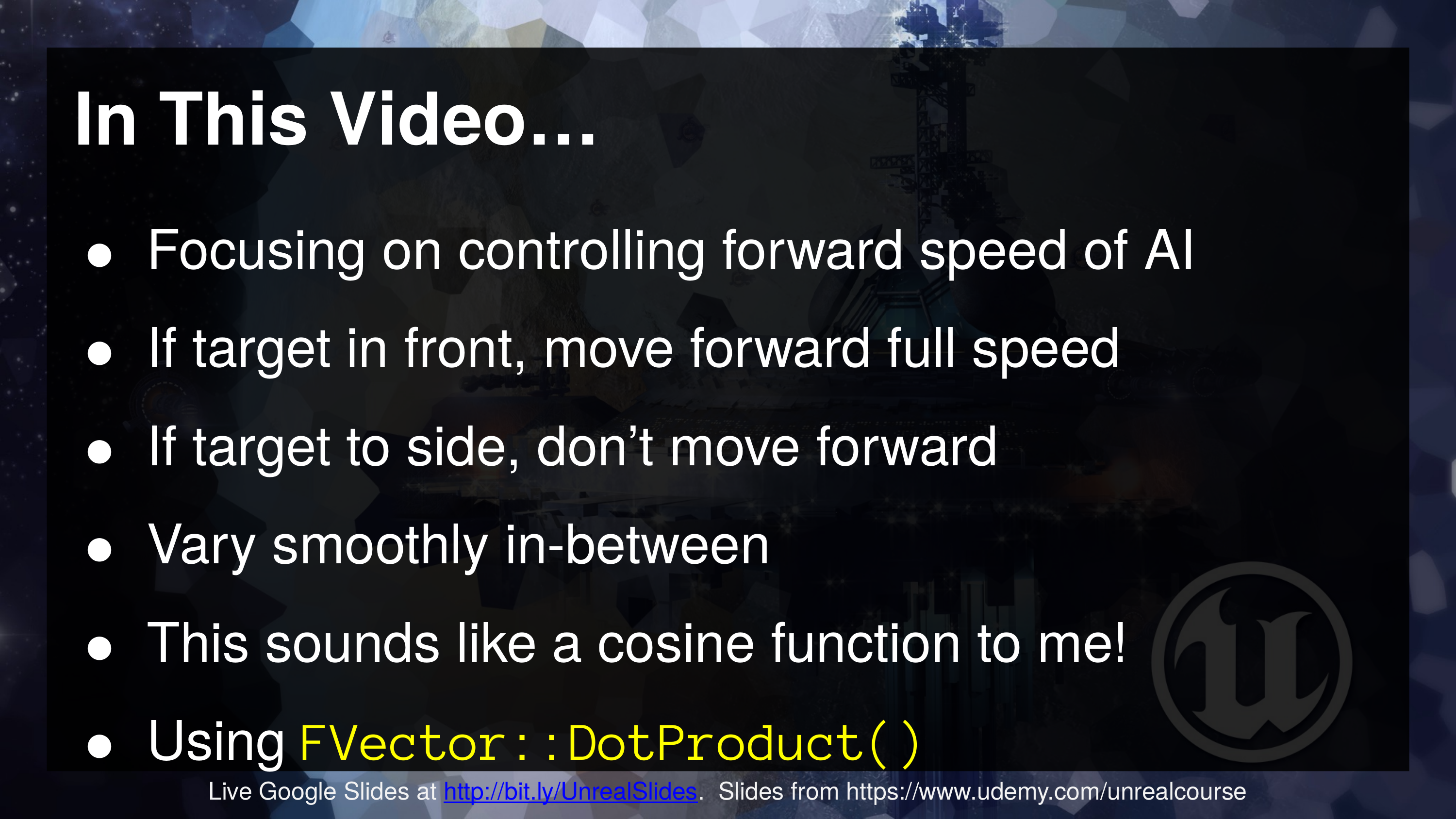

# In This Video…
Focusing on controlling forward speed of AI
If target in front, move forward full speed
If target to side, don’t move forward
Vary smoothly in-between
This sounds like a cosine function to me!
Using FVector::DotProduct()